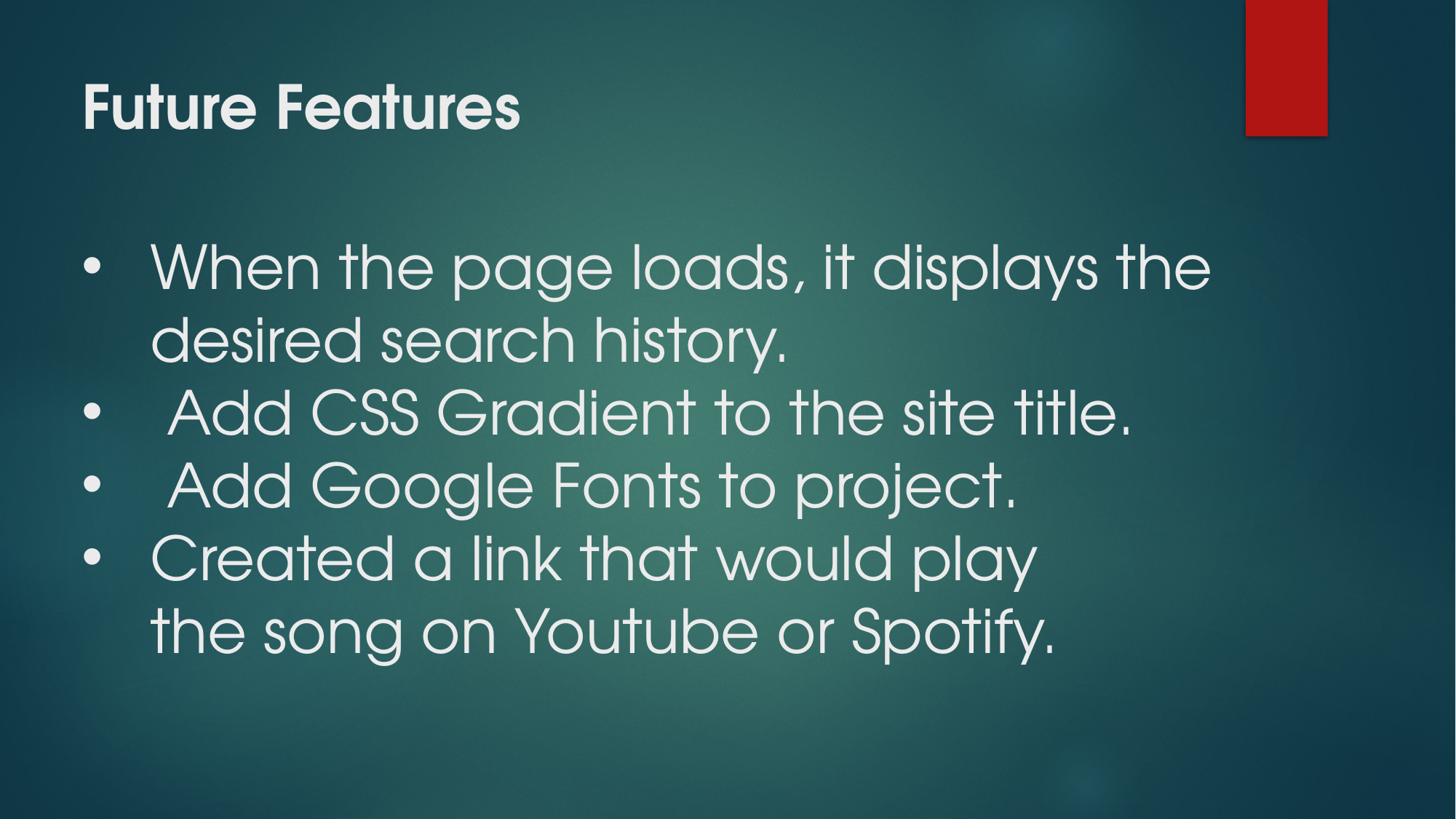

# Future Features

When the page loads, it displays the desired search history.
 Add CSS Gradient to the site title.
 Add Google Fonts to project.
Created a link that would play the song on Youtube or Spotify.